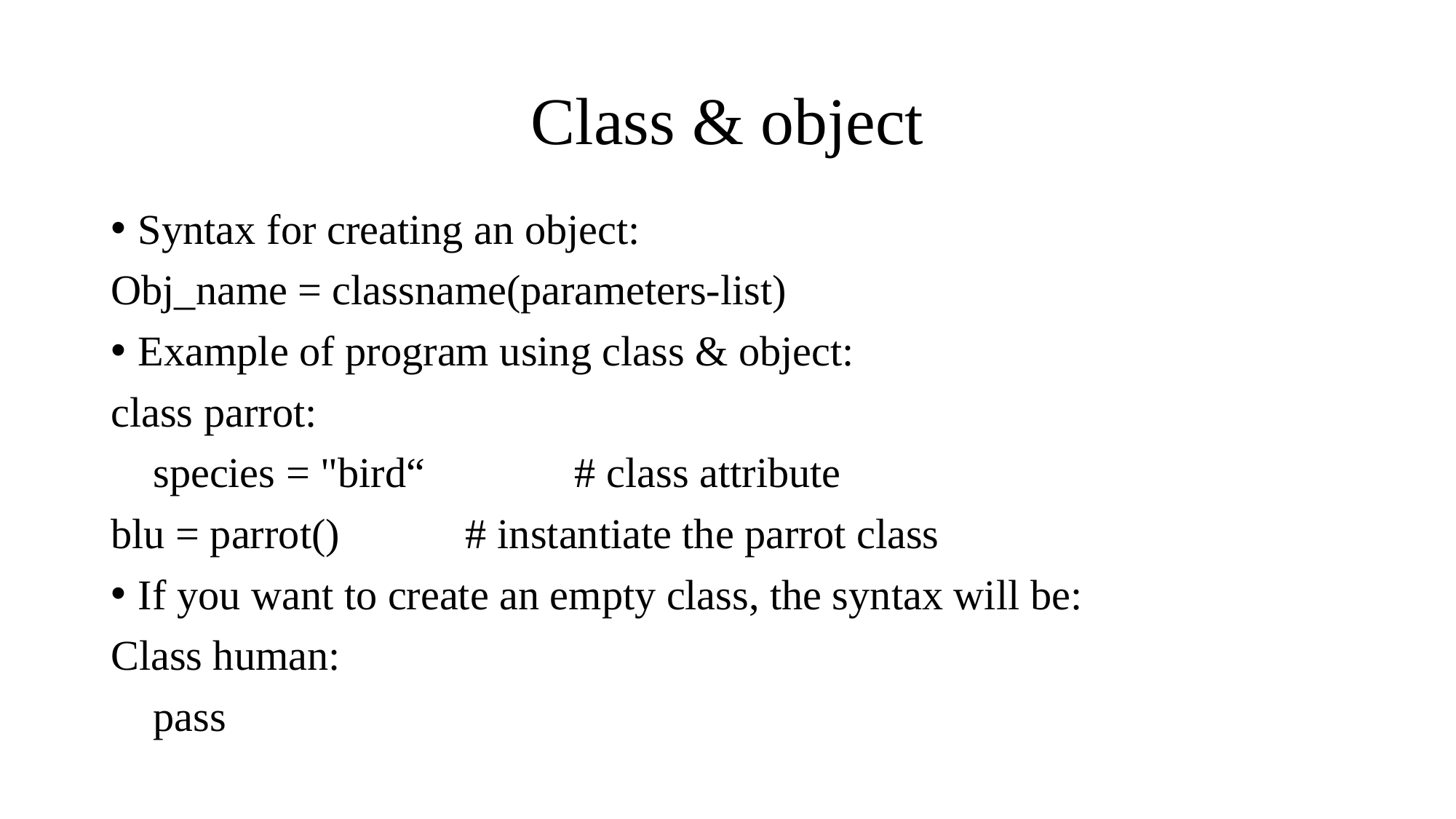

# Class & object
Syntax for creating an object:
Obj_name = classname(parameters-list)
Example of program using class & object:
class parrot:
    species = "bird“		# class attribute
blu = parrot()		# instantiate the parrot class
If you want to create an empty class, the syntax will be:
Class human:
    pass